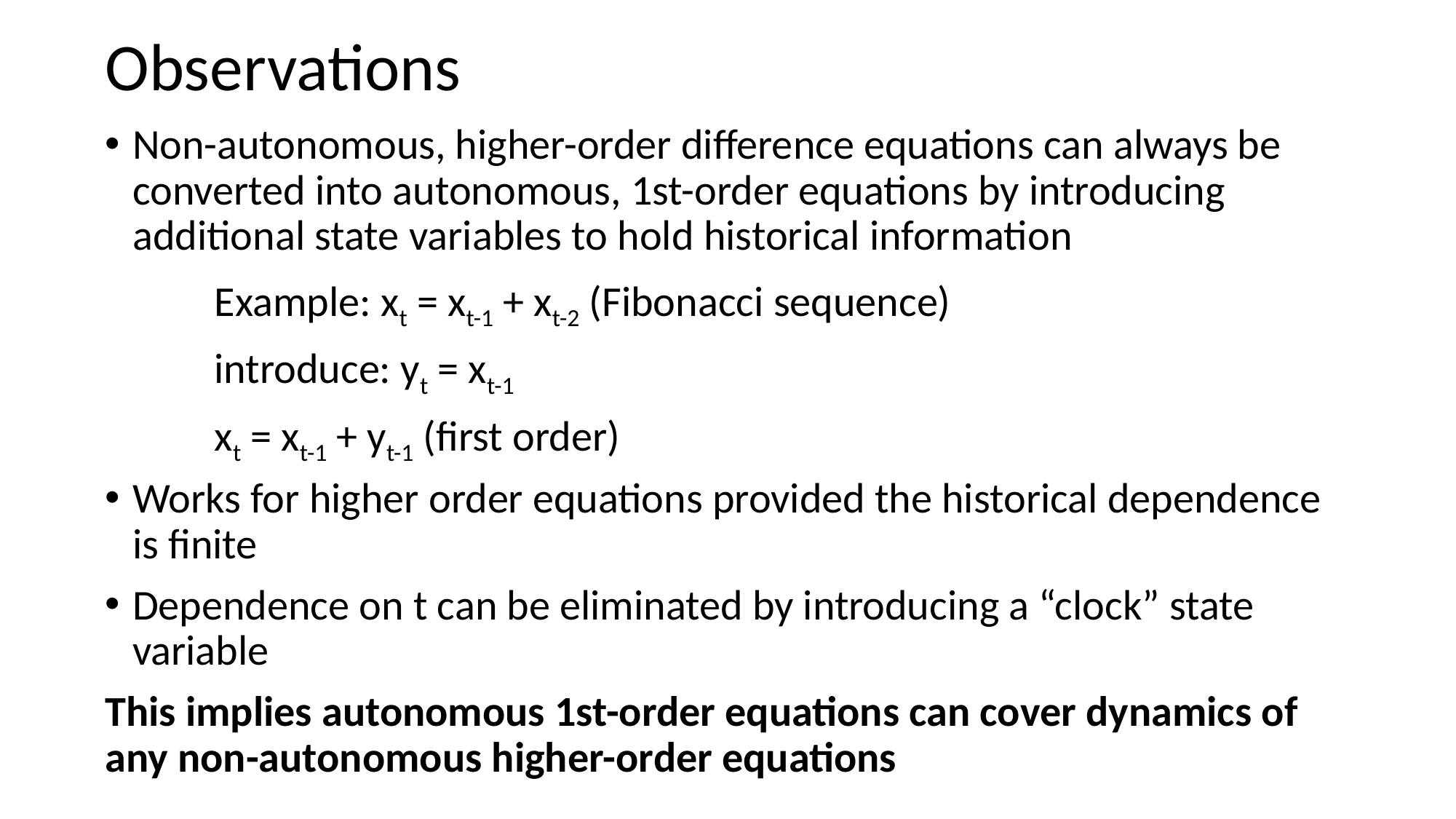

# Observations
Non-autonomous, higher-order difference equations can always be converted into autonomous, 1st-order equations by introducing additional state variables to hold historical information
	Example: xt = xt-1 + xt-2 (Fibonacci sequence)
	introduce: yt = xt-1
	xt = xt-1 + yt-1 (first order)
Works for higher order equations provided the historical dependence is finite
Dependence on t can be eliminated by introducing a “clock” state variable
This implies autonomous 1st-order equations can cover dynamics of any non-autonomous higher-order equations